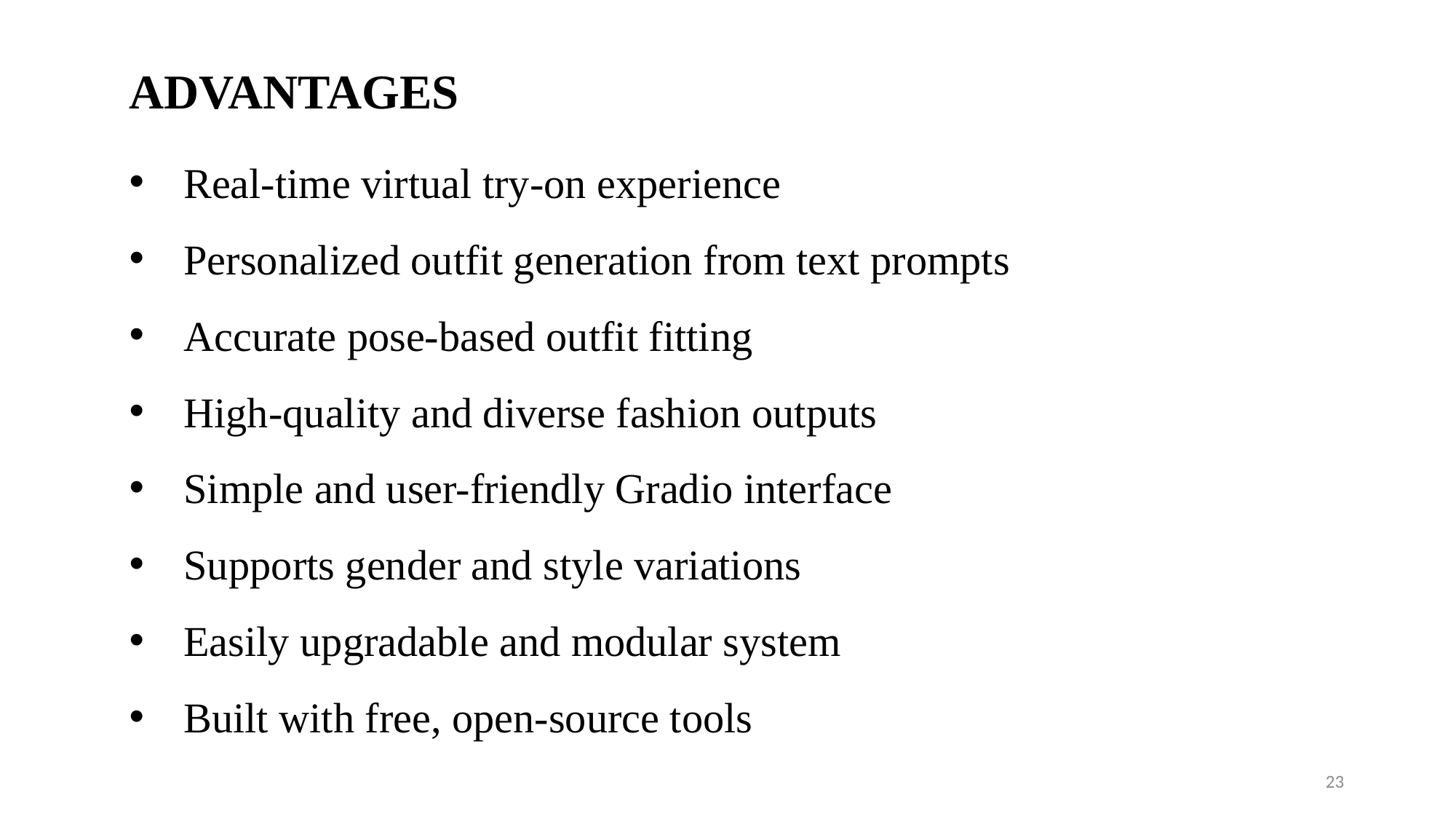

ADVANTAGES
Real-time virtual try-on experience
Personalized outfit generation from text prompts
Accurate pose-based outfit fitting
High-quality and diverse fashion outputs
Simple and user-friendly Gradio interface
Supports gender and style variations
Easily upgradable and modular system
Built with free, open-source tools
23